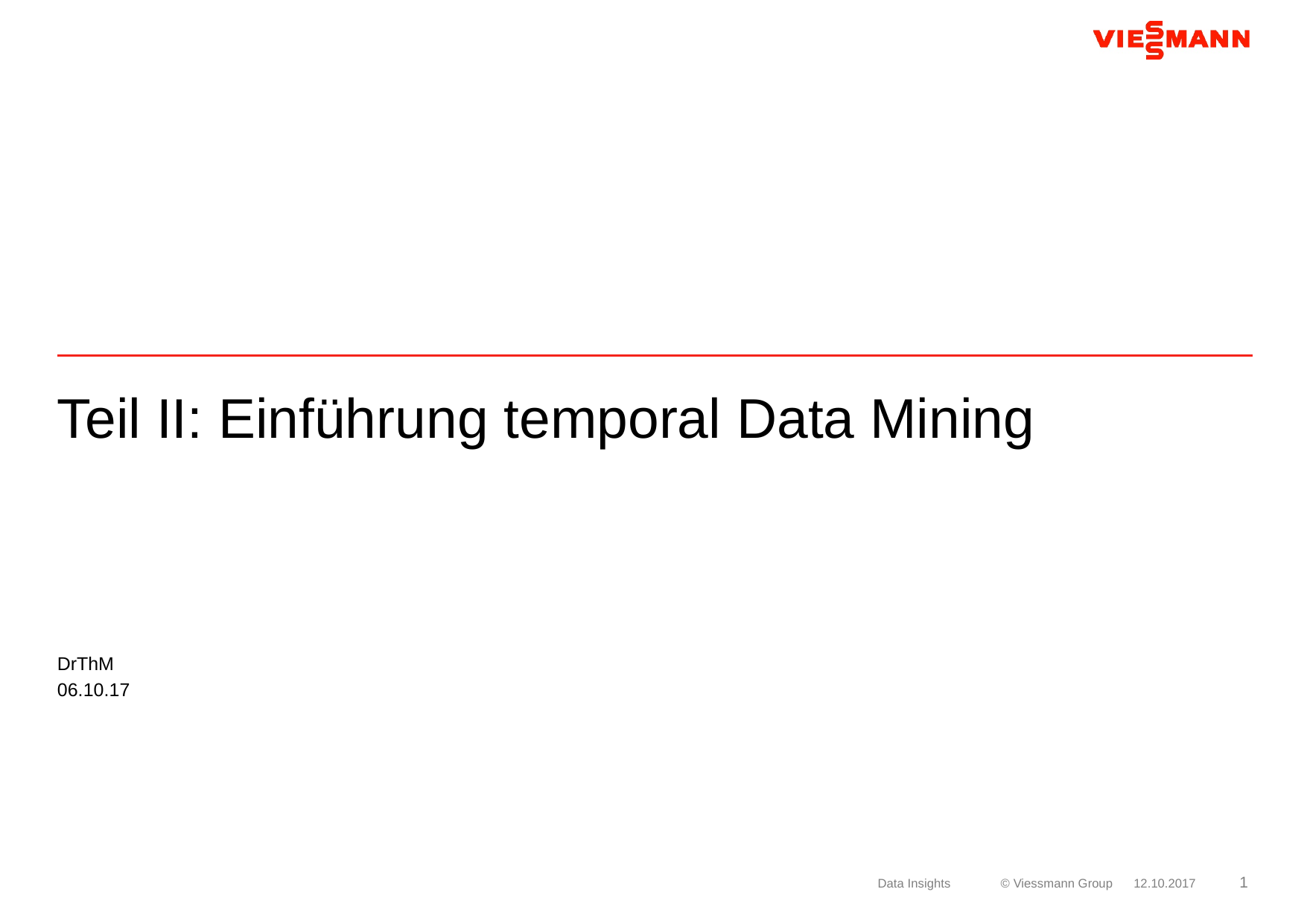

Teil II: Einführung temporal Data Mining
DrThM
06.10.17

Data Insights
12.10.2017
1